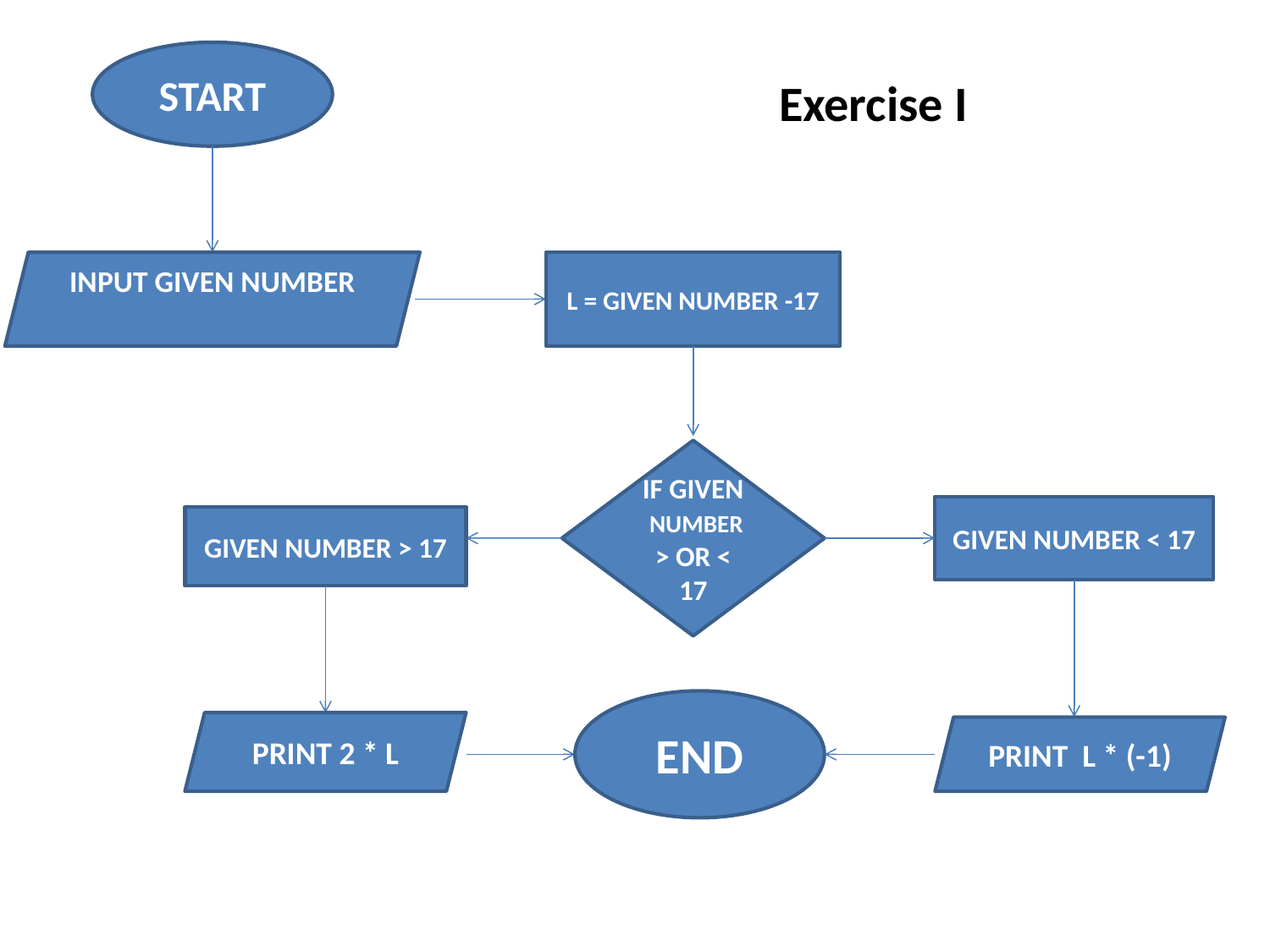

START
Exercise I
INPUT GIVEN NUMBER

L = GIVEN NUMBER -17
IF GIVEN  NUMBER > OR < 17
GIVEN NUMBER < 17
GIVEN NUMBER > 17
END

PRINT 2 * L

PRINT  L * (-1)